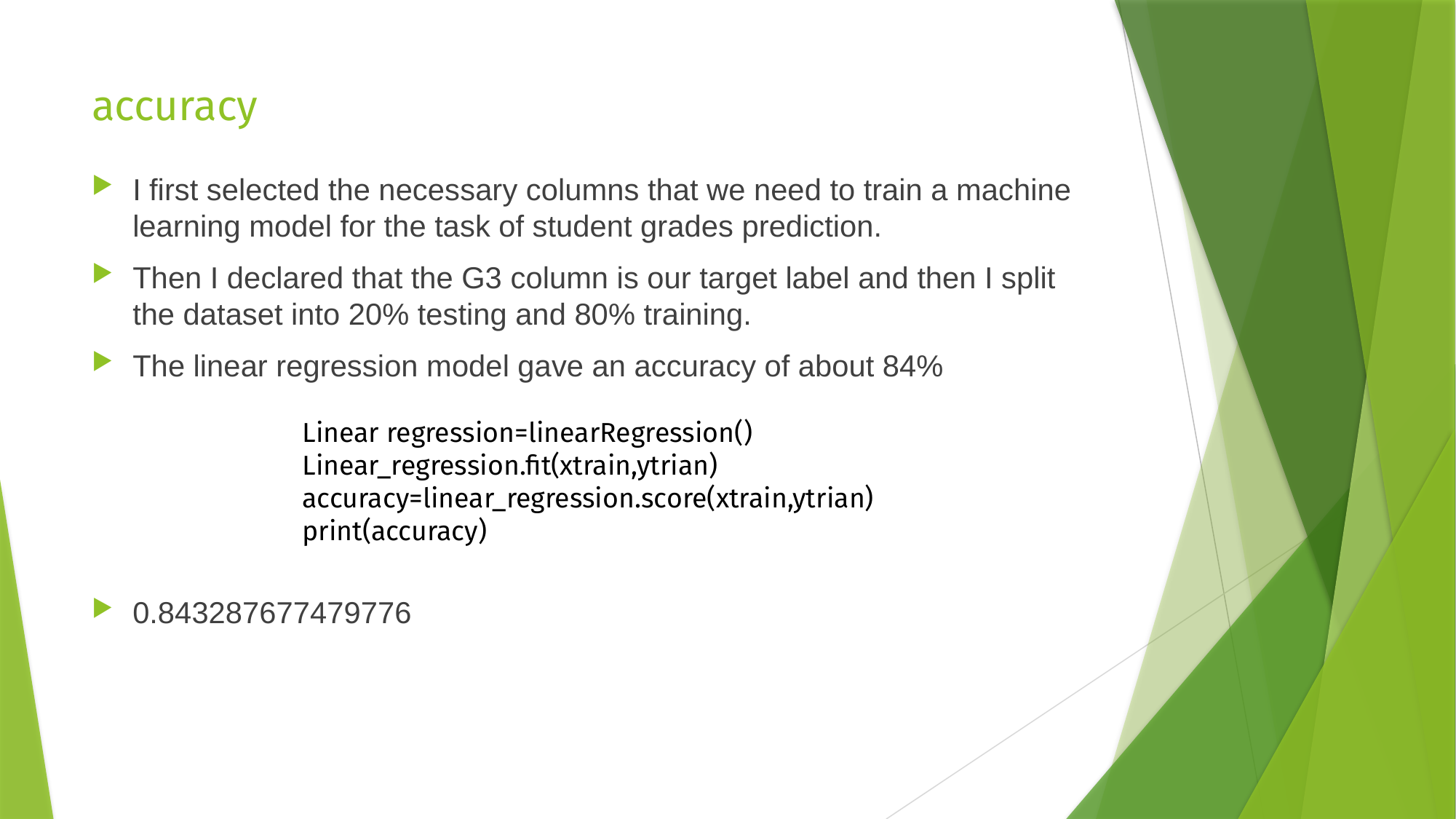

# accuracy
I first selected the necessary columns that we need to train a machine learning model for the task of student grades prediction.
Then I declared that the G3 column is our target label and then I split the dataset into 20% testing and 80% training.
The linear regression model gave an accuracy of about 84%

0.843287677479776

Linear regression=linearRegression()
Linear_regression.fit(xtrain,ytrian)
accuracy=linear_regression.score(xtrain,ytrian)
print(accuracy)